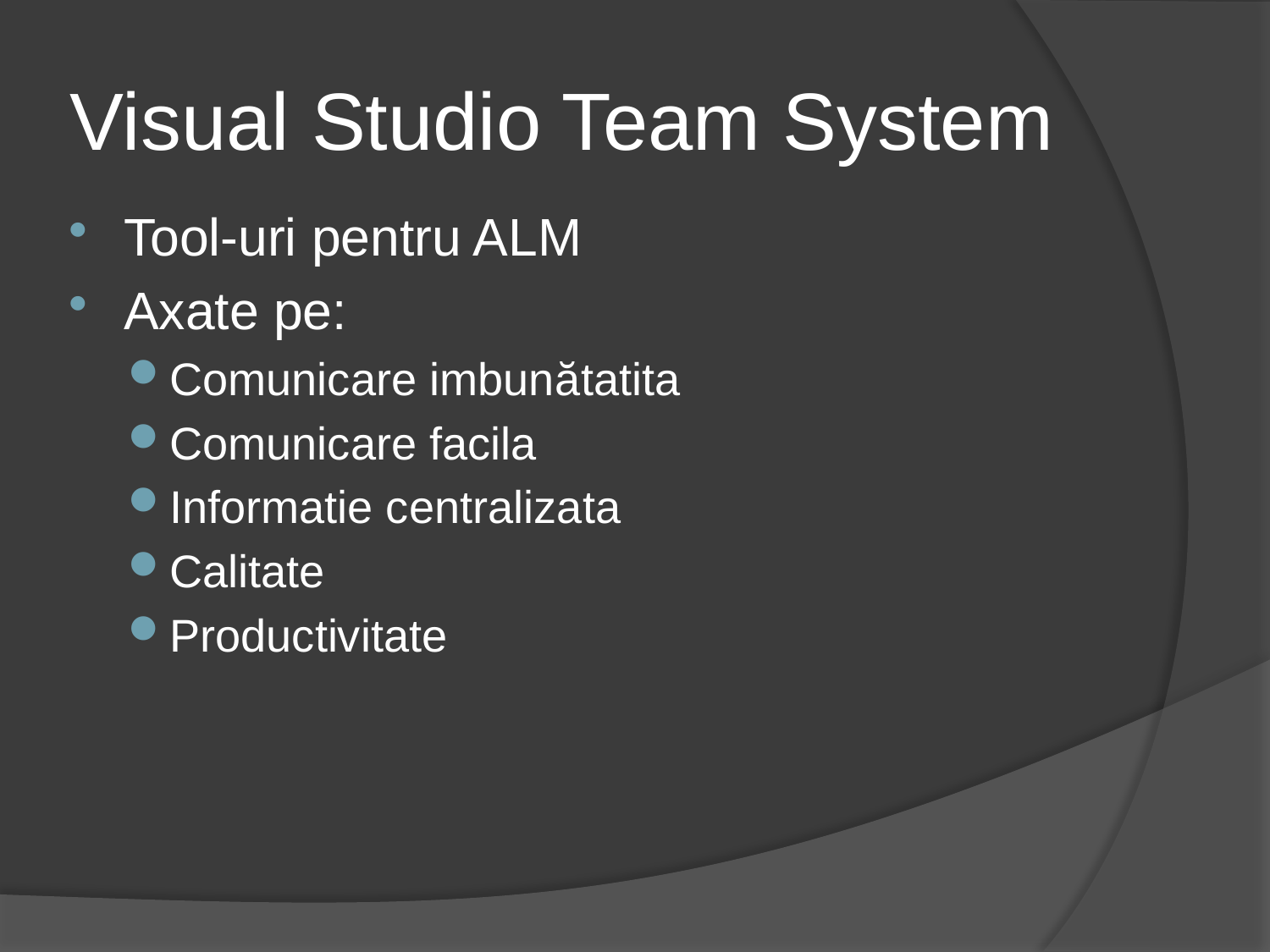

# Visual Studio Team System
Tool-uri pentru ALM
Axate pe:
Comunicare imbunătatita
Comunicare facila
Informatie centralizata
Calitate
Productivitate